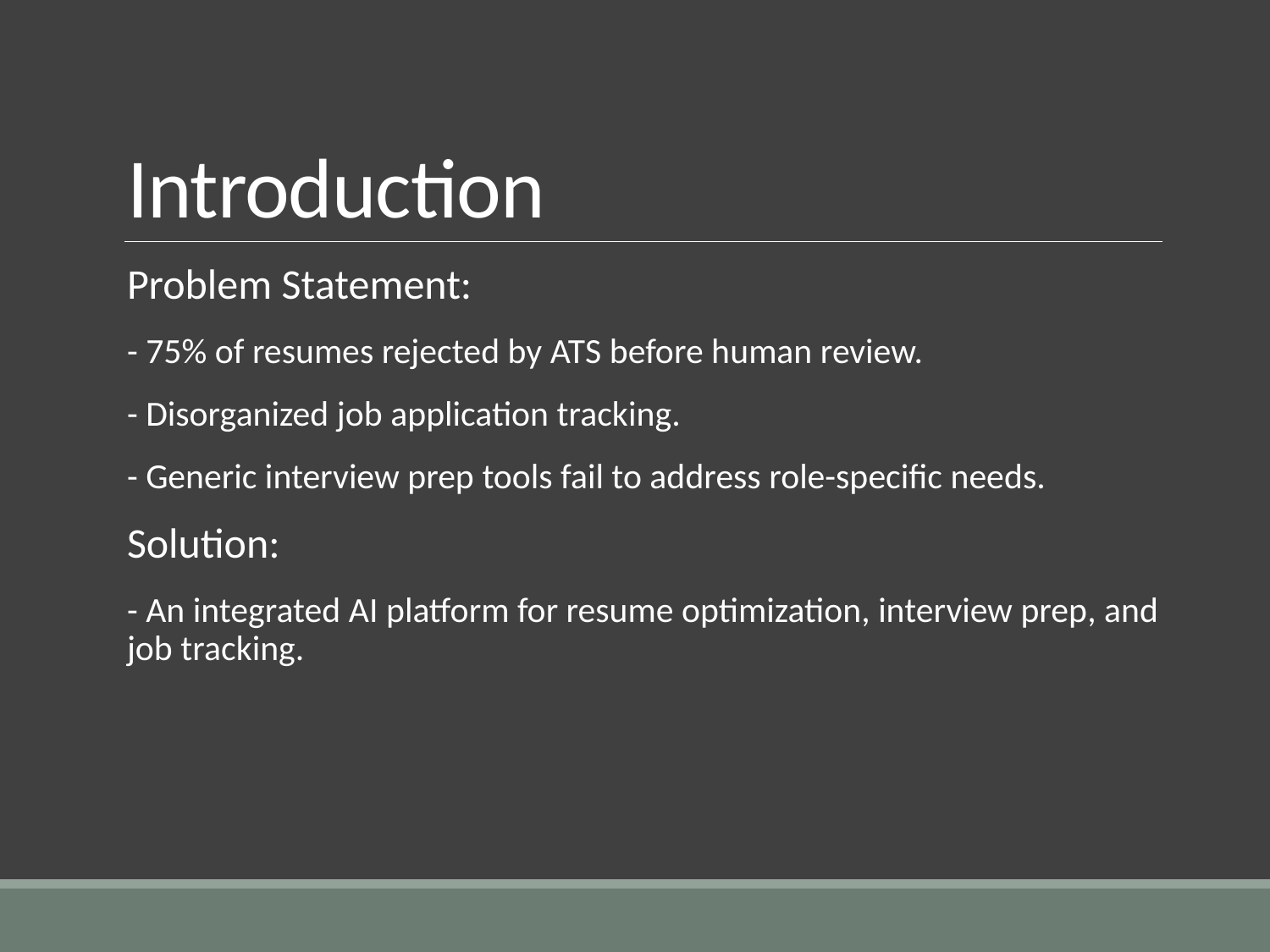

# Introduction
Problem Statement:
- 75% of resumes rejected by ATS before human review.
- Disorganized job application tracking.
- Generic interview prep tools fail to address role-specific needs.
Solution:
- An integrated AI platform for resume optimization, interview prep, and job tracking.